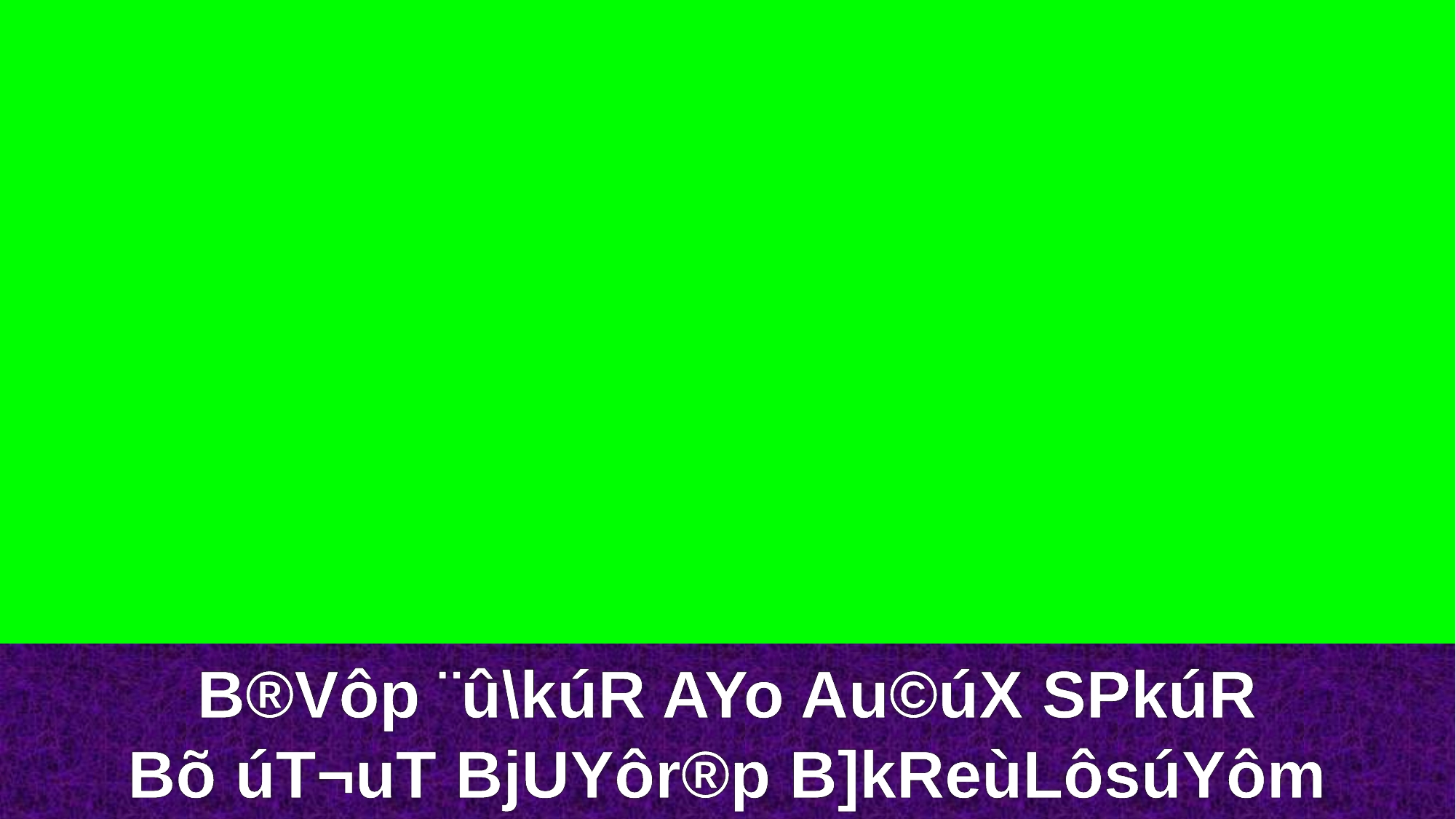

B®Vôp ¨û\kúR AYo Au©úX SPkúR
Bõ úT¬uT BjUYôr®p B]kReùLôsúYôm